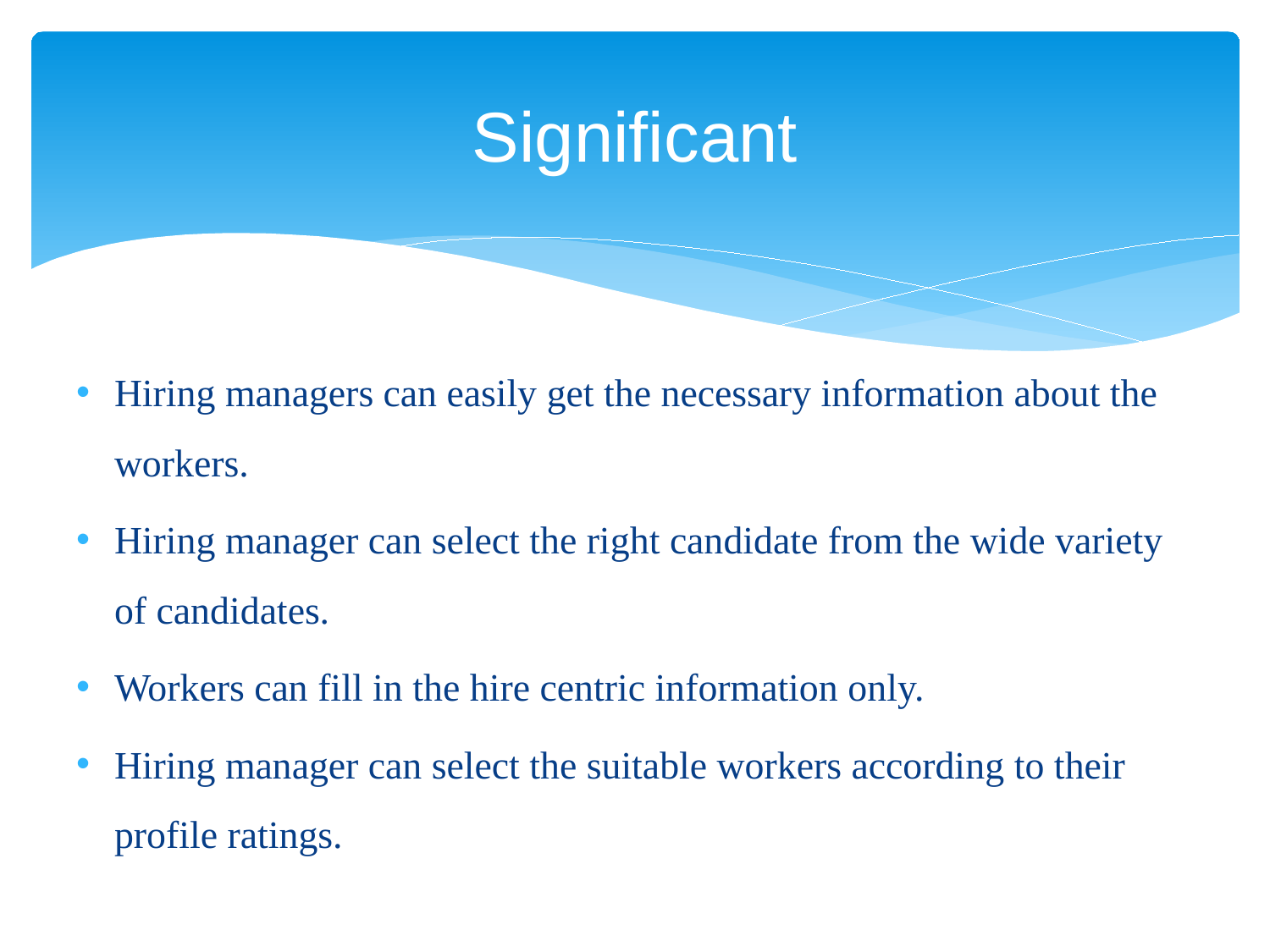

# Significant
Hiring managers can easily get the necessary information about the workers.
Hiring manager can select the right candidate from the wide variety of candidates.
Workers can fill in the hire centric information only.
Hiring manager can select the suitable workers according to their profile ratings.